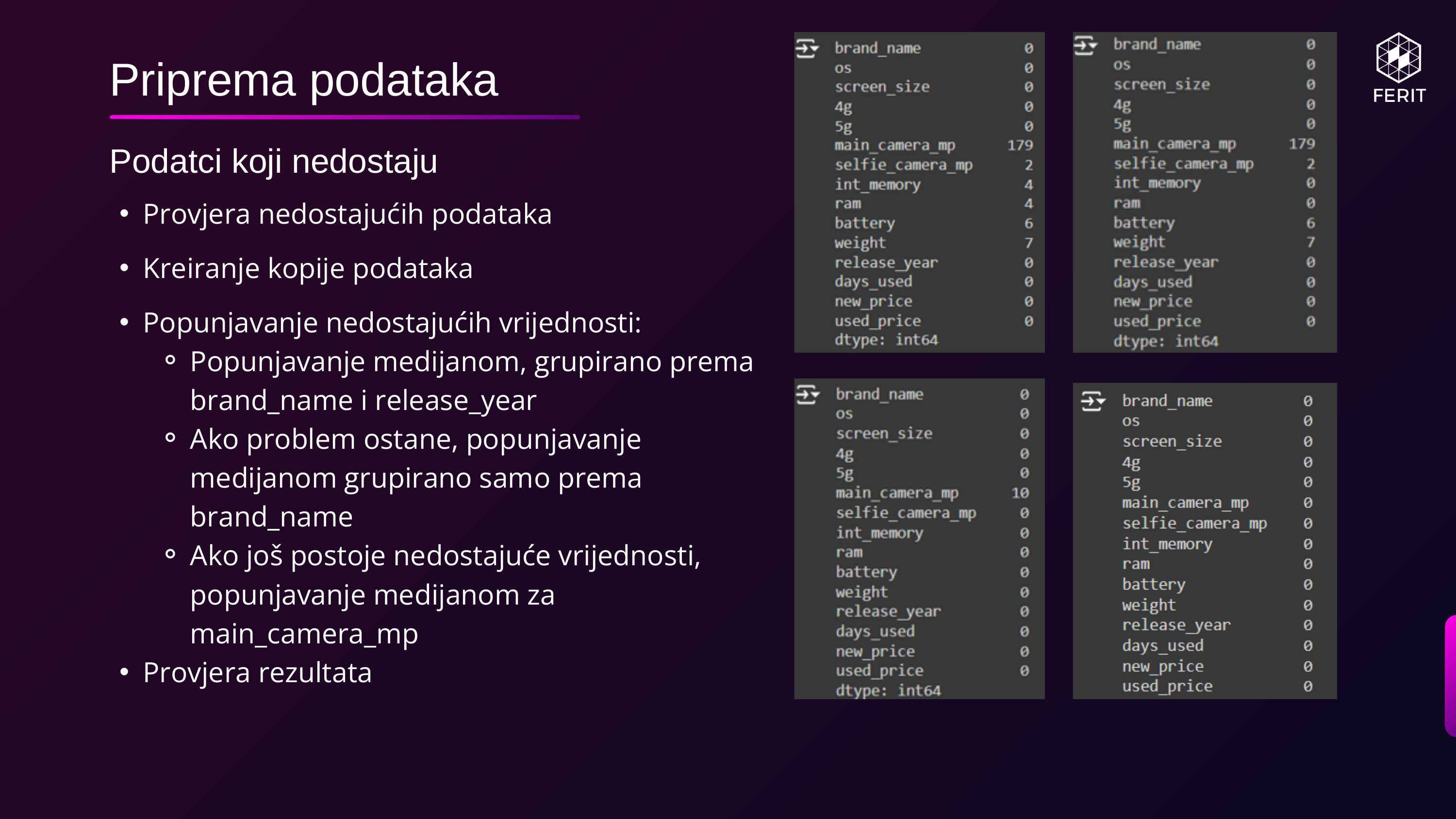

Priprema podataka

Podatci koji nedostaju
Provjera nedostajućih podataka
Kreiranje kopije podataka
Popunjavanje nedostajućih vrijednosti:
Popunjavanje medijanom, grupirano prema brand_name i release_year
Ako problem ostane, popunjavanje medijanom grupirano samo prema brand_name
Ako još postoje nedostajuće vrijednosti, popunjavanje medijanom za main_camera_mp
Provjera rezultata